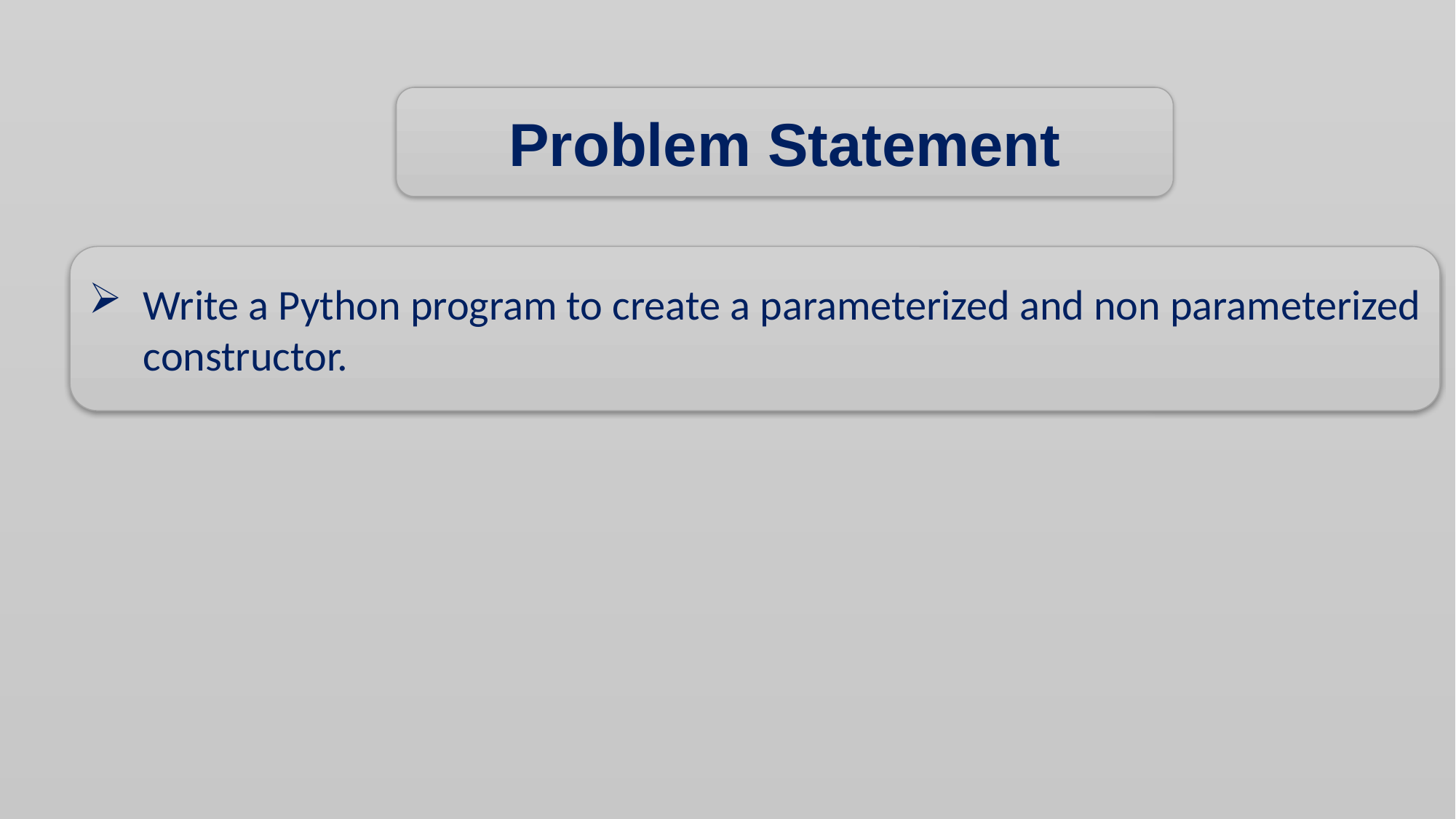

Problem Statement
Write a Python program to create a parameterized and non parameterized constructor.